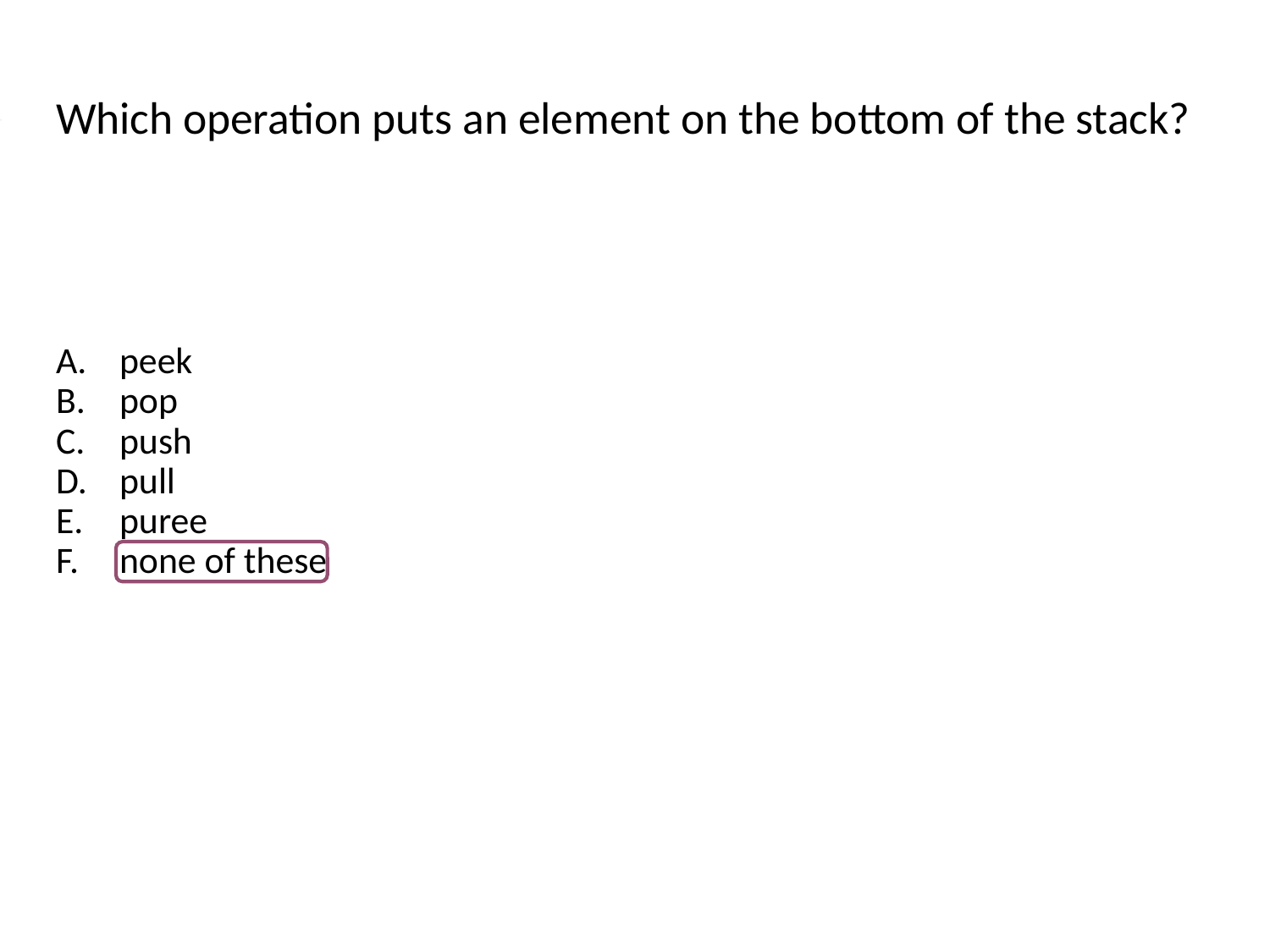

# Which operation puts an element on the bottom of the stack?

peek
pop
push
pull
puree
none of these